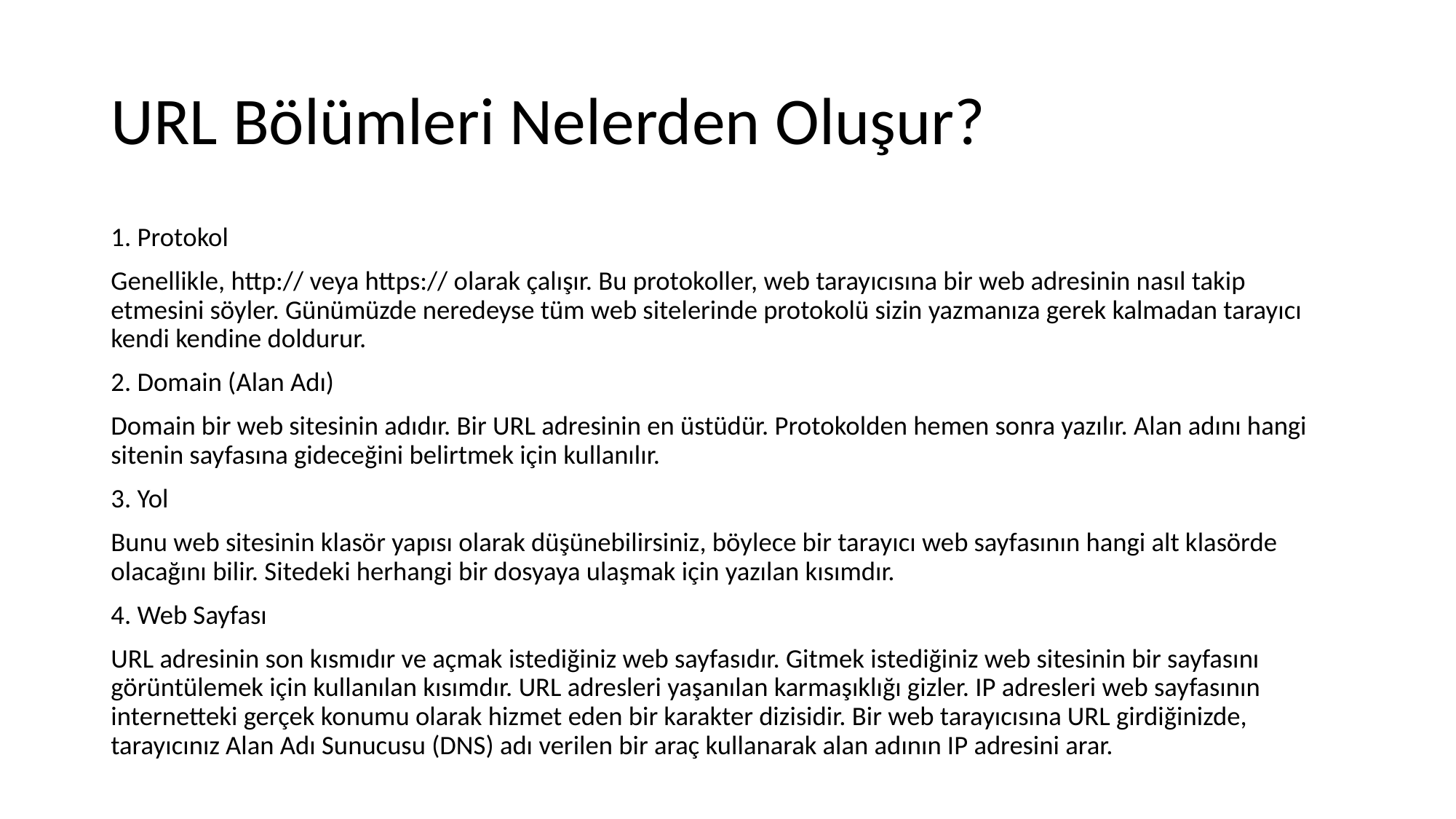

# URL Bölümleri Nelerden Oluşur?
1. Protokol
Genellikle, http:// veya https:// olarak çalışır. Bu protokoller, web tarayıcısına bir web adresinin nasıl takip etmesini söyler. Günümüzde neredeyse tüm web sitelerinde protokolü sizin yazmanıza gerek kalmadan tarayıcı kendi kendine doldurur.
2. Domain (Alan Adı)
Domain bir web sitesinin adıdır. Bir URL adresinin en üstüdür. Protokolden hemen sonra yazılır. Alan adını hangi sitenin sayfasına gideceğini belirtmek için kullanılır.
3. Yol
Bunu web sitesinin klasör yapısı olarak düşünebilirsiniz, böylece bir tarayıcı web sayfasının hangi alt klasörde olacağını bilir. Sitedeki herhangi bir dosyaya ulaşmak için yazılan kısımdır.
4. Web Sayfası
URL adresinin son kısmıdır ve açmak istediğiniz web sayfasıdır. Gitmek istediğiniz web sitesinin bir sayfasını görüntülemek için kullanılan kısımdır. URL adresleri yaşanılan karmaşıklığı gizler. IP adresleri web sayfasının internetteki gerçek konumu olarak hizmet eden bir karakter dizisidir. Bir web tarayıcısına URL girdiğinizde, tarayıcınız Alan Adı Sunucusu (DNS) adı verilen bir araç kullanarak alan adının IP adresini arar.